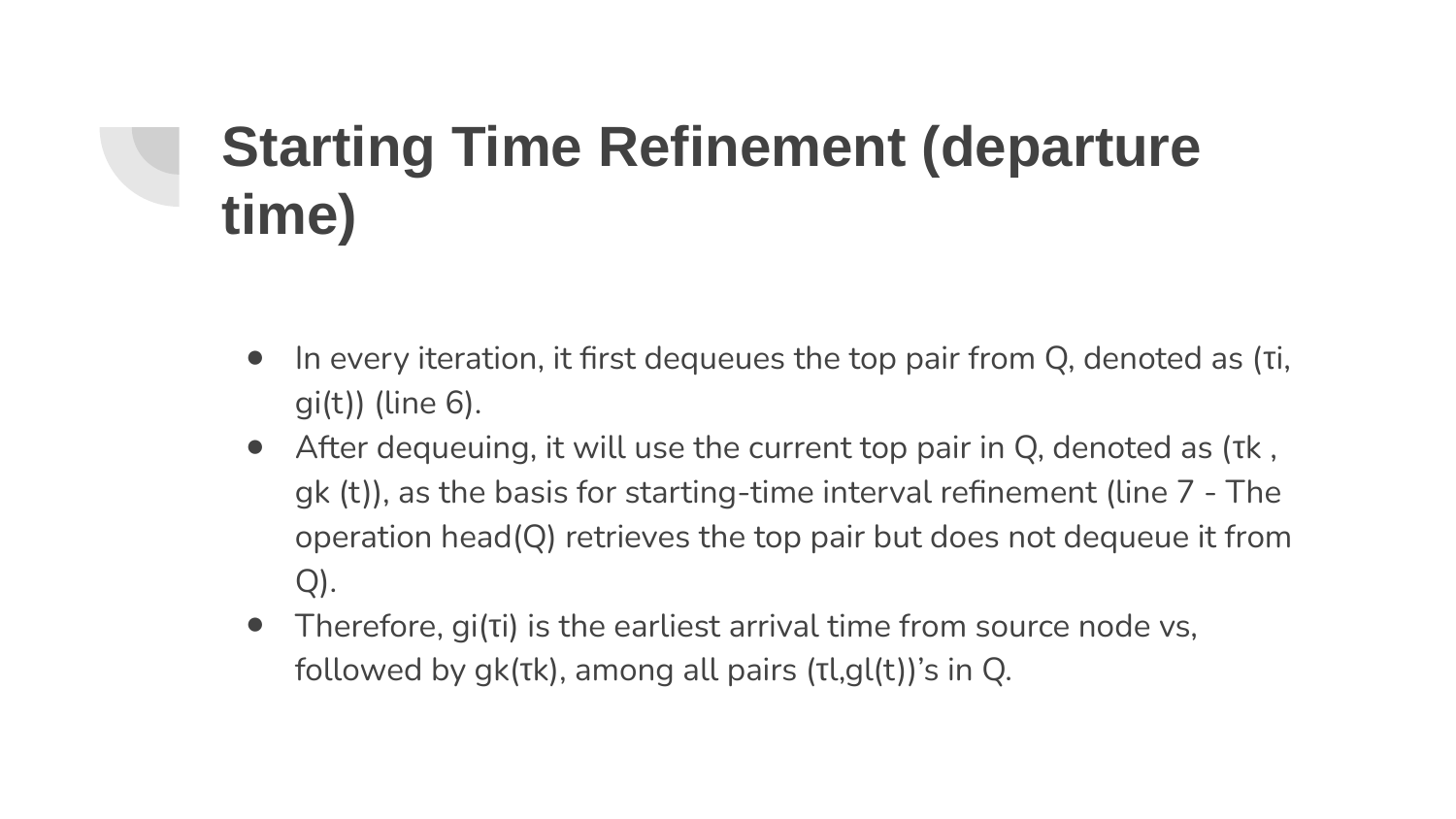

# Starting Time Refinement (departure time)
In every iteration, it first dequeues the top pair from Q, denoted as (τi, gi(t)) (line 6).
After dequeuing, it will use the current top pair in Q, denoted as (τk , gk (t)), as the basis for starting-time interval refinement (line 7 - The operation head(Q) retrieves the top pair but does not dequeue it from Q).
Therefore, gi(τi) is the earliest arrival time from source node vs, followed by gk(τk), among all pairs (τl,gl(t))’s in Q.